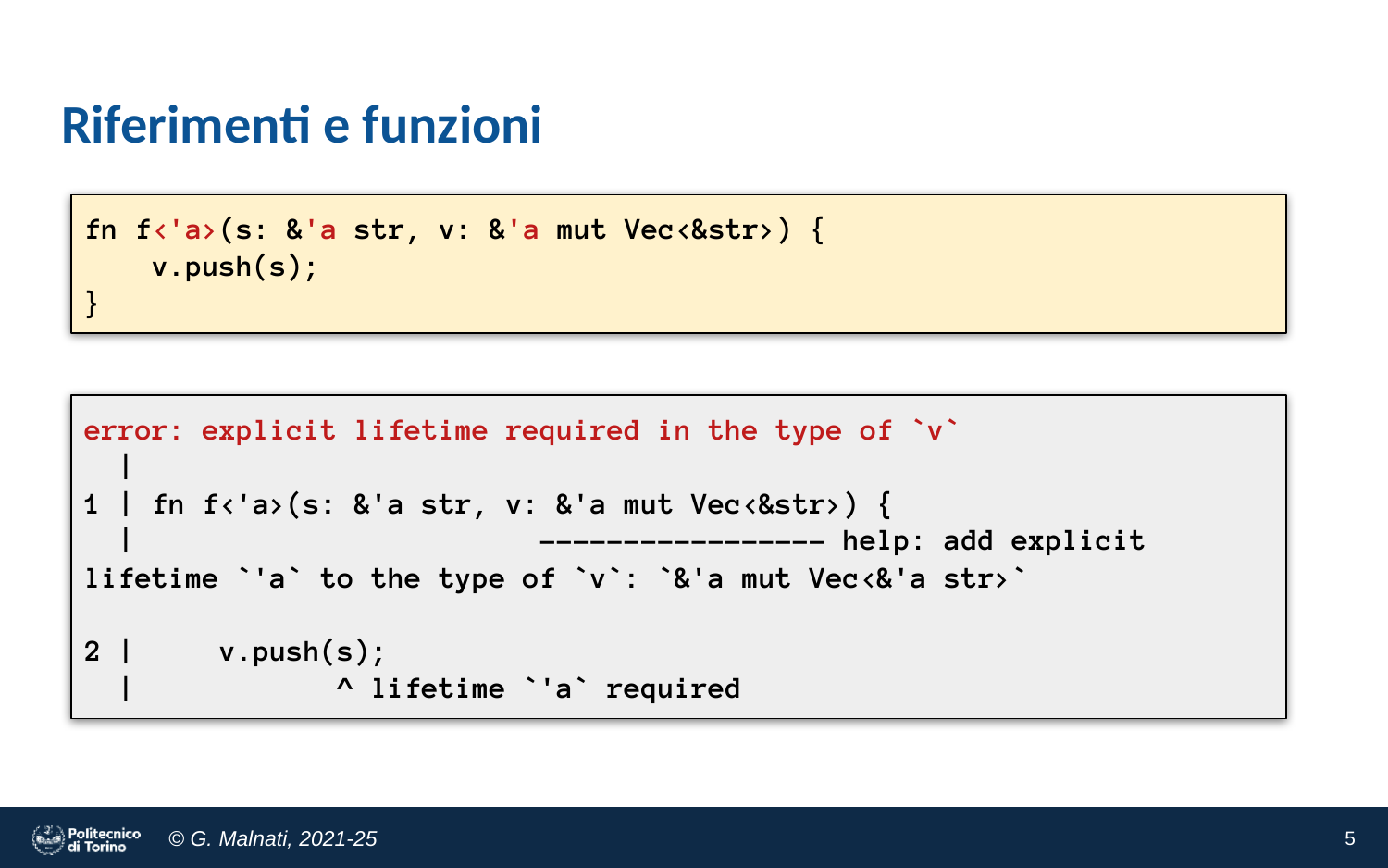

# Riferimenti e funzioni
fn f<'a>(s: &'a str, v: &'a mut Vec<&str>) {
    v.push(s);
}
error: explicit lifetime required in the type of `v`
  |
1 | fn f<'a>(s: &'a str, v: &'a mut Vec<&str>) {
  |                        ----------------- help: add explicit lifetime `'a` to the type of `v`: `&'a mut Vec<&'a str>`

2 |     v.push(s);
  |            ^ lifetime `'a` required
5